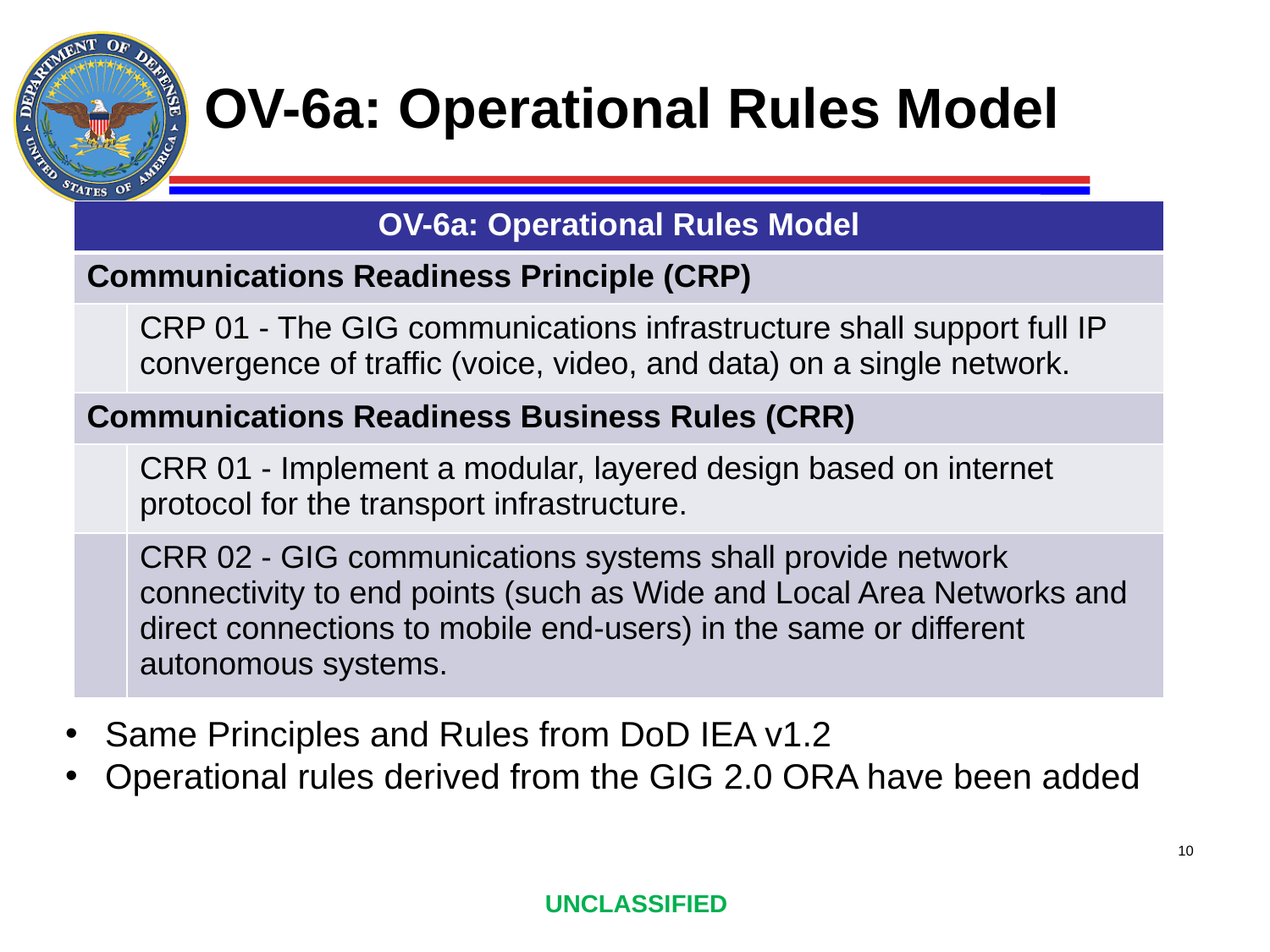

# OV-6a: Operational Rules Model
| OV-6a: Operational Rules Model |  |
| --- | --- |
| Communications Readiness Principle (CRP) |  |
|  | CRP 01 - The GIG communications infrastructure shall support full IP convergence of traffic (voice, video, and data) on a single network. |
| Communications Readiness Business Rules (CRR) |  |
|  | CRR 01 - Implement a modular, layered design based on internet protocol for the transport infrastructure. |
|  | CRR 02 - GIG communications systems shall provide network connectivity to end points (such as Wide and Local Area Networks and direct connections to mobile end-users) in the same or different autonomous systems. |
Same Principles and Rules from DoD IEA v1.2
Operational rules derived from the GIG 2.0 ORA have been added
10